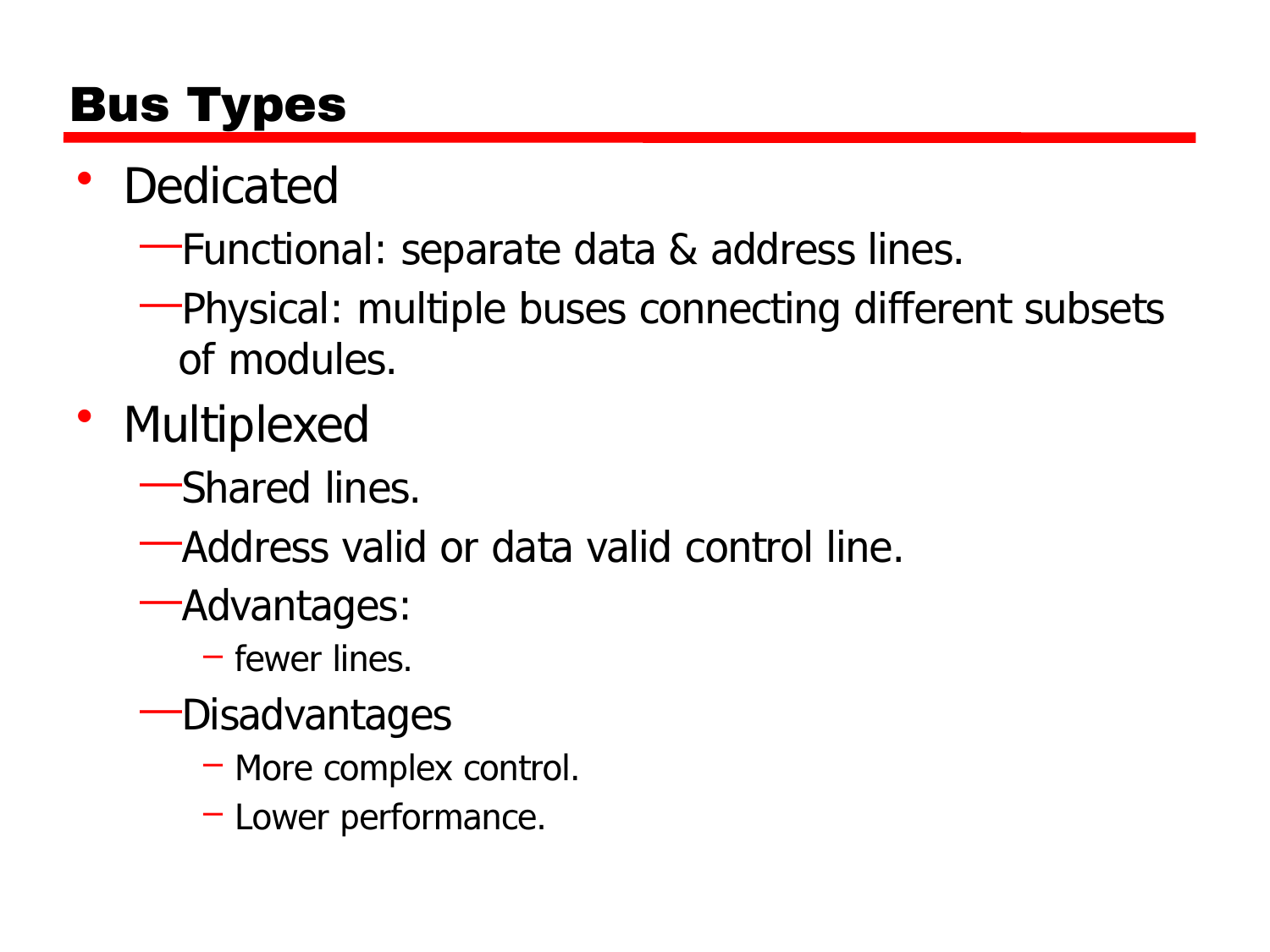

# Bus Types
Dedicated
Functional: separate data & address lines.
Physical: multiple buses connecting different subsets of modules.
Multiplexed
Shared lines.
Address valid or data valid control line.
Advantages:
fewer lines.
Disadvantages
More complex control.
Lower performance.